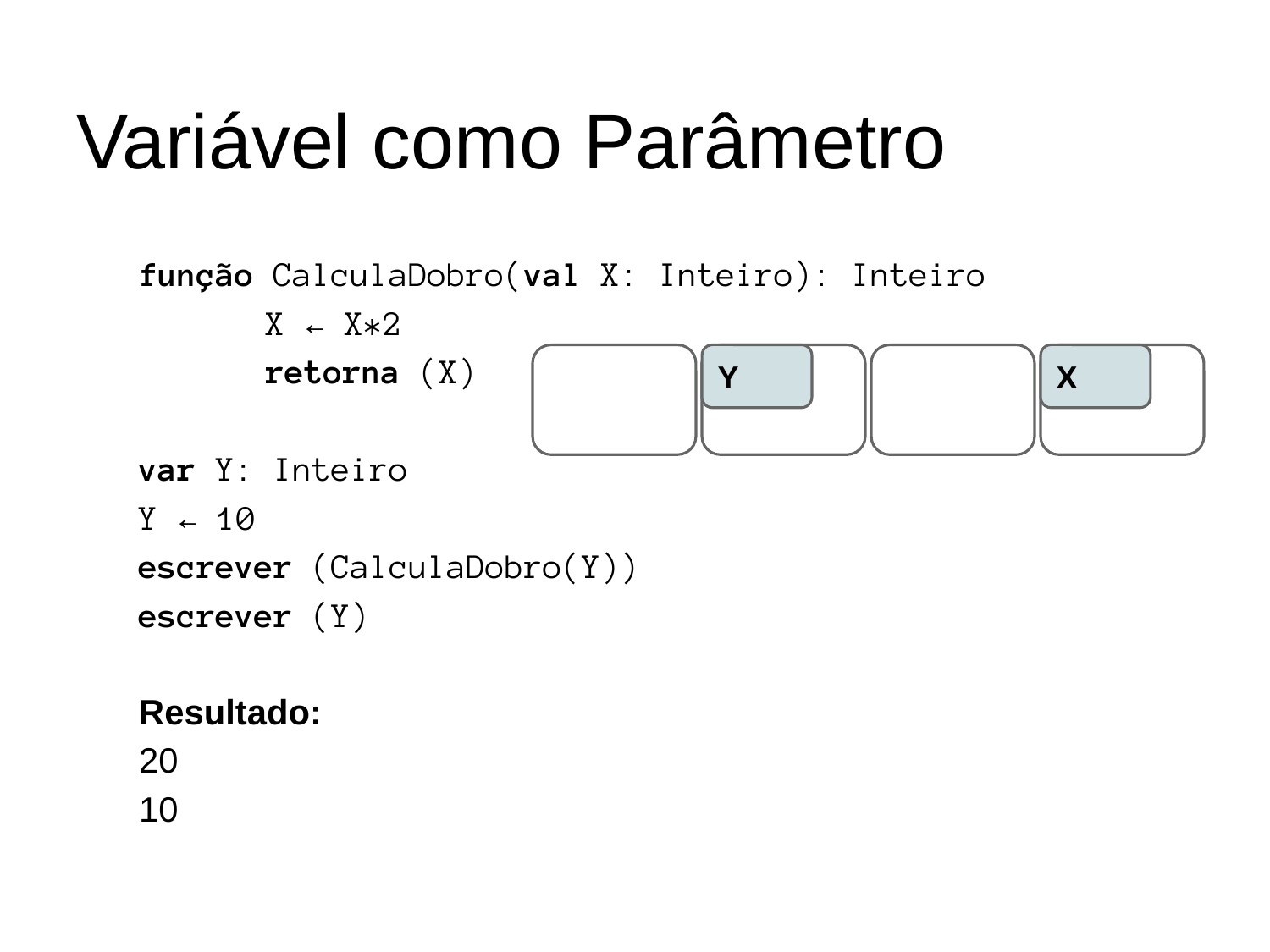

# Variável como Parâmetro
função CalculaDobro(val X: Inteiro): Inteiro
	X ← X*2
	retorna (X)

var Y: Inteiro
Y ← 10
escrever (CalculaDobro(Y))
escrever (Y)

Resultado:
20
10

Y

X